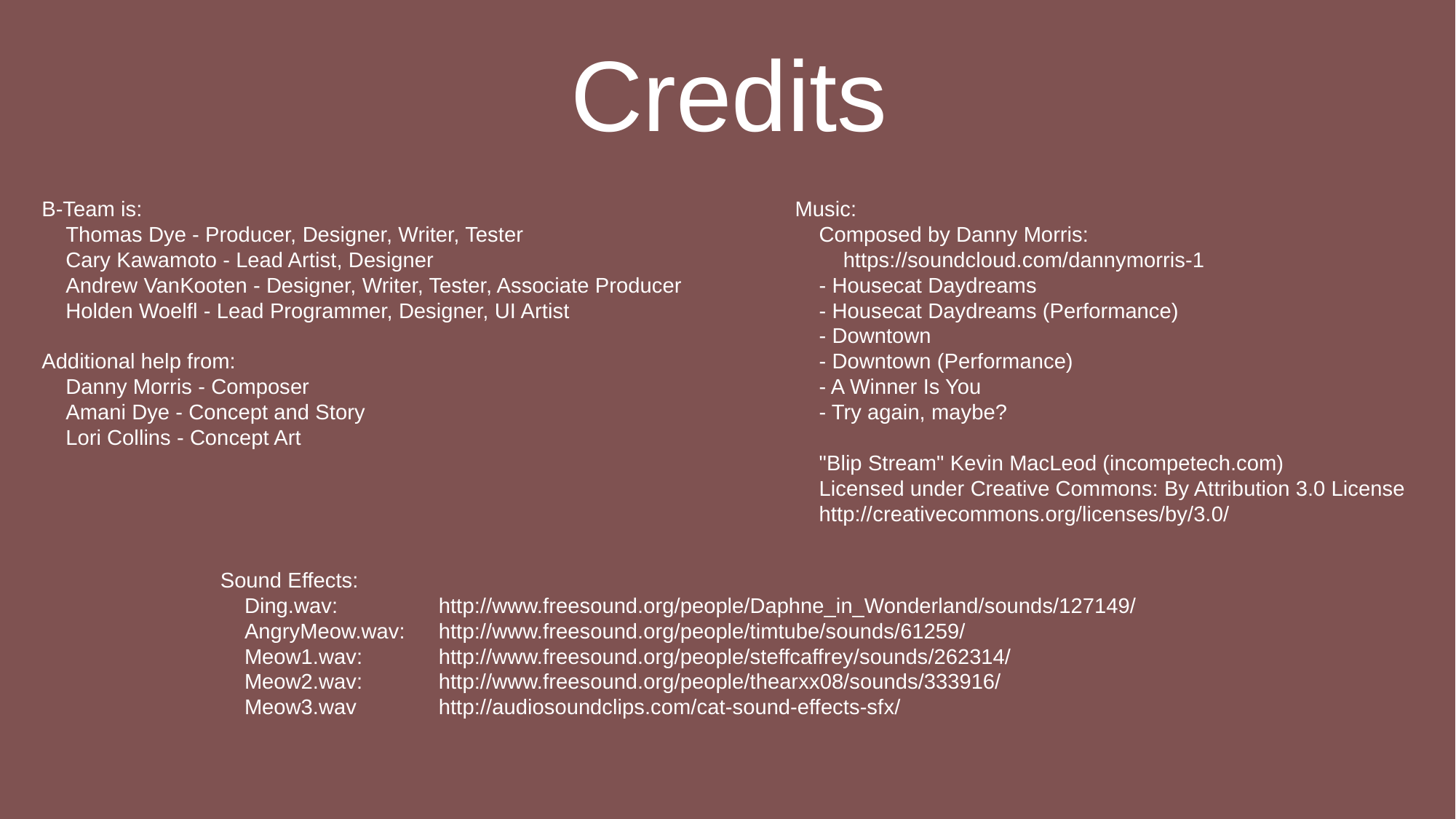

Credits
B-Team is:
    Thomas Dye - Producer, Designer, Writer, Tester
    Cary Kawamoto - Lead Artist, Designer
    Andrew VanKooten - Designer, Writer, Tester, Associate Producer
    Holden Woelfl - Lead Programmer, Designer, UI Artist

Additional help from:
    Danny Morris - Composer
    Amani Dye - Concept and Story
    Lori Collins - Concept Art
Music:
    Composed by Danny Morris:
        https://soundcloud.com/dannymorris-1
    - Housecat Daydreams
    - Housecat Daydreams (Performance)
    - Downtown
    - Downtown (Performance)
    - A Winner Is You
    - Try again, maybe?

    "Blip Stream" Kevin MacLeod (incompetech.com)
    Licensed under Creative Commons: By Attribution 3.0 License
    http://creativecommons.org/licenses/by/3.0/
Sound Effects:
    Ding.wav:	http://www.freesound.org/people/Daphne_in_Wonderland/sounds/127149/
    AngryMeow.wav:	http://www.freesound.org/people/timtube/sounds/61259/
    Meow1.wav:	http://www.freesound.org/people/steffcaffrey/sounds/262314/
    Meow2.wav:	http://www.freesound.org/people/thearxx08/sounds/333916/
    Meow3.wav	http://audiosoundclips.com/cat-sound-effects-sfx/